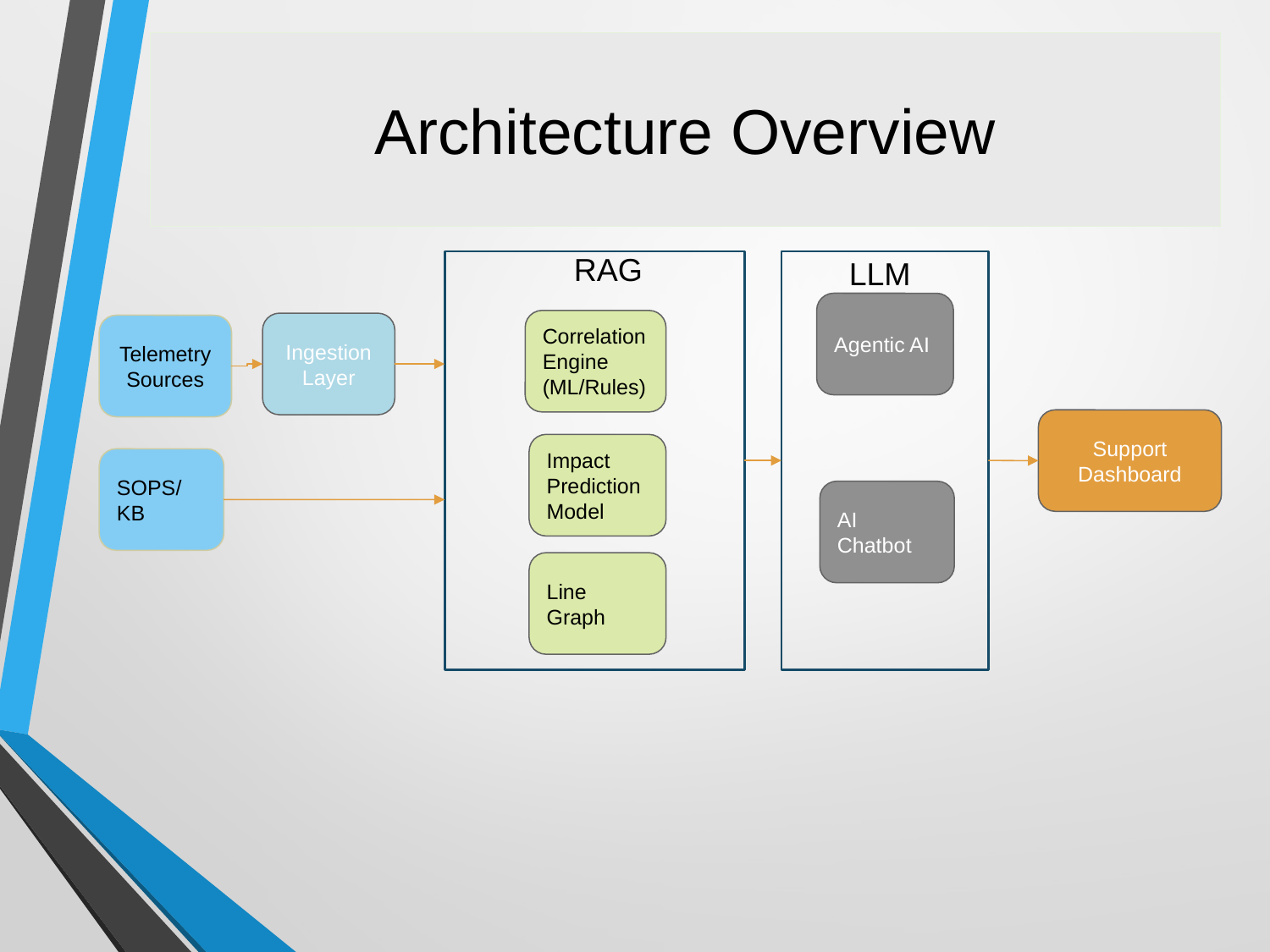

# Architecture Overview
RAG
LLM

Agentic AI
Correlation Engine
(ML/Rules)
Ingestion Layer
Telemetry Sources
Support Dashboard
Impact Prediction Model
SOPS/KB
AI Chatbot
Line Graph